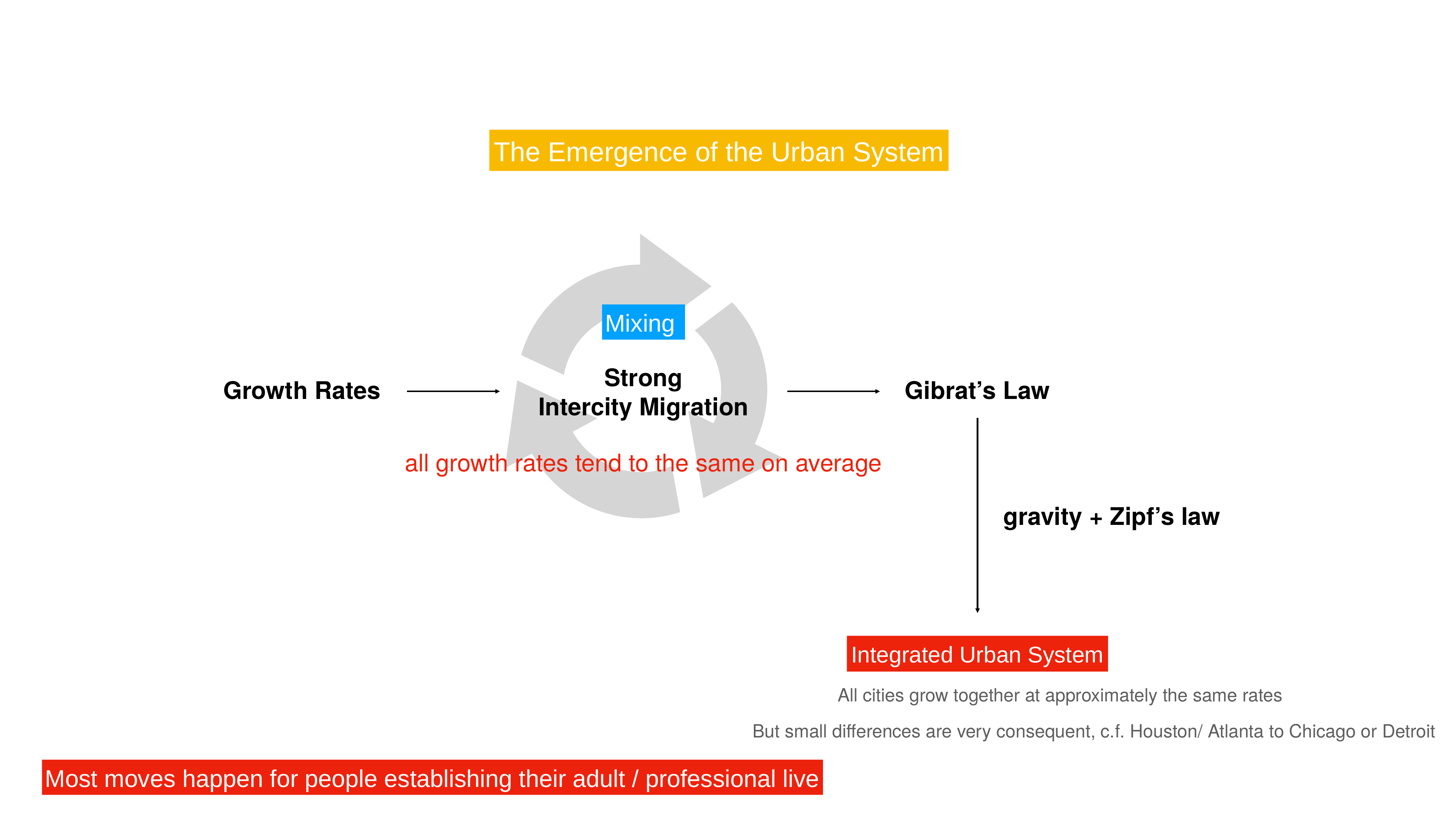

The Emergence of the Urban System

Mixing
Strong
Intercity Migration
Growth Rates
Gibrat’s Law

all growth rates tend to the same on average
gravity + Zipf’s law
Integrated Urban System
All cities grow together at approximately the same rates
But small differences are very consequent, c.f. Houston/ Atlanta to Chicago or Detroit
Most moves happen for people establishing their adult / professional live